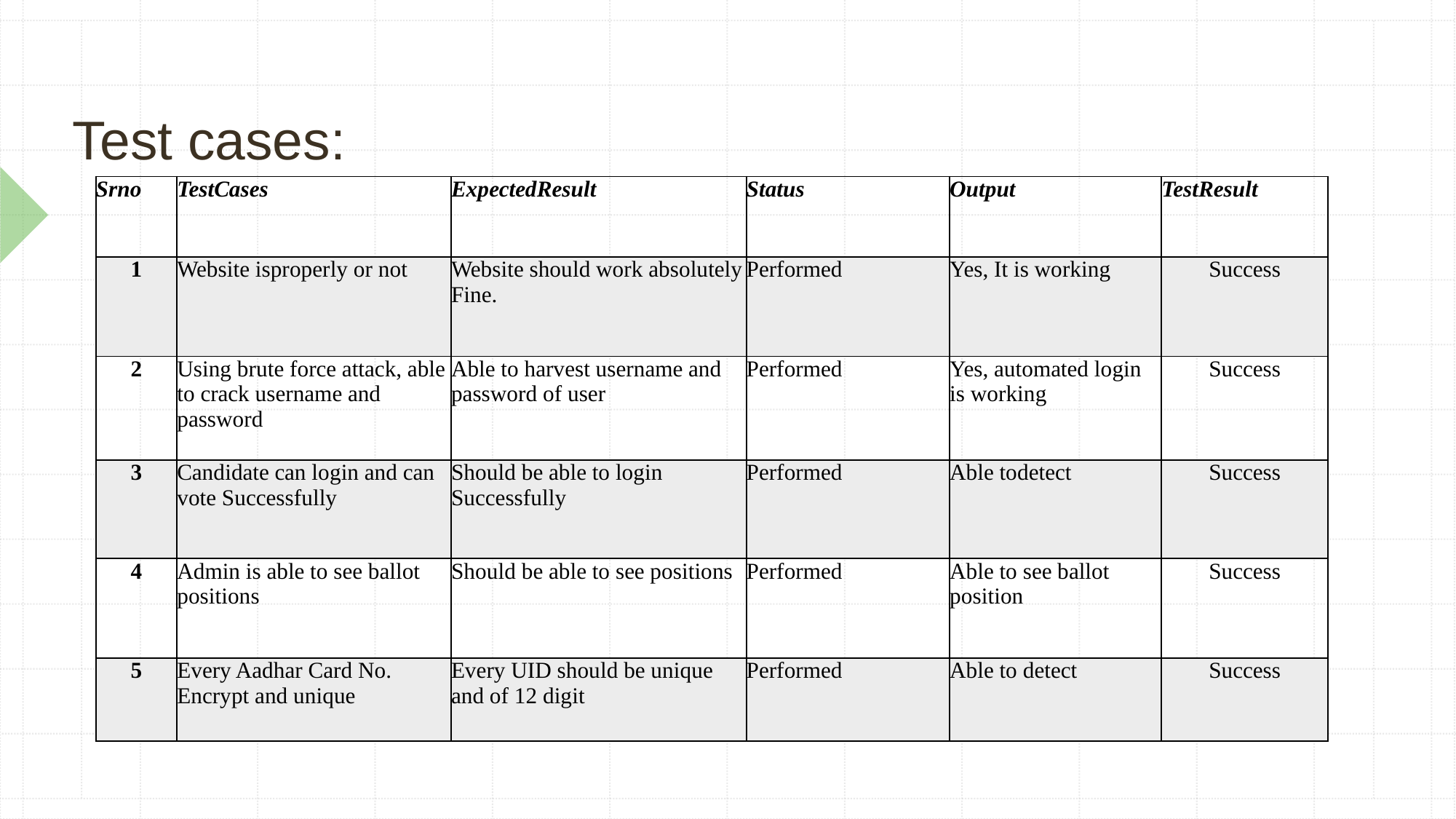

# Test cases:
| Srno | TestCases | ExpectedResult | Status | Output | TestResult |
| --- | --- | --- | --- | --- | --- |
| 1 | Website isproperly or not | Website should work absolutely Fine. | Performed | Yes, It is working | Success |
| 2 | Using brute force attack, able to crack username and password | Able to harvest username and password of user | Performed | Yes, automated login is working | Success |
| 3 | Candidate can login and can vote Successfully | Should be able to login Successfully | Performed | Able todetect | Success |
| 4 | Admin is able to see ballot positions | Should be able to see positions | Performed | Able to see ballot position | Success |
| 5 | Every Aadhar Card No. Encrypt and unique | Every UID should be unique and of 12 digit | Performed | Able to detect | Success |